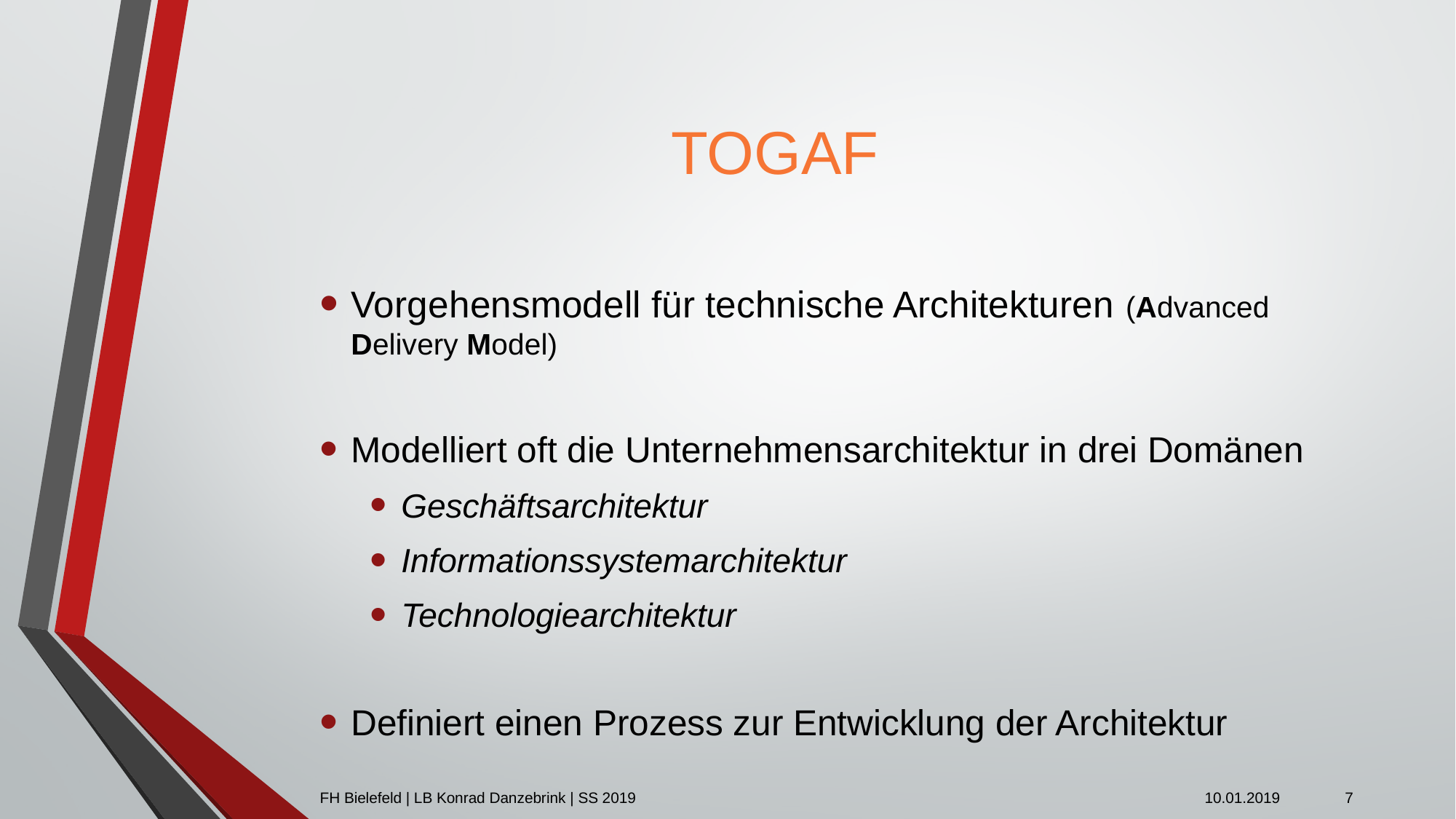

# TOGAF
Vorgehensmodell für technische Architekturen (Advanced Delivery Model)

Modelliert oft die Unternehmensarchitektur in drei Domänen
Geschäftsarchitektur
Informationssystemarchitektur
Technologiearchitektur

Definiert einen Prozess zur Entwicklung der Architektur

7
FH Bielefeld | LB Konrad Danzebrink | SS 2019
10.01.2019